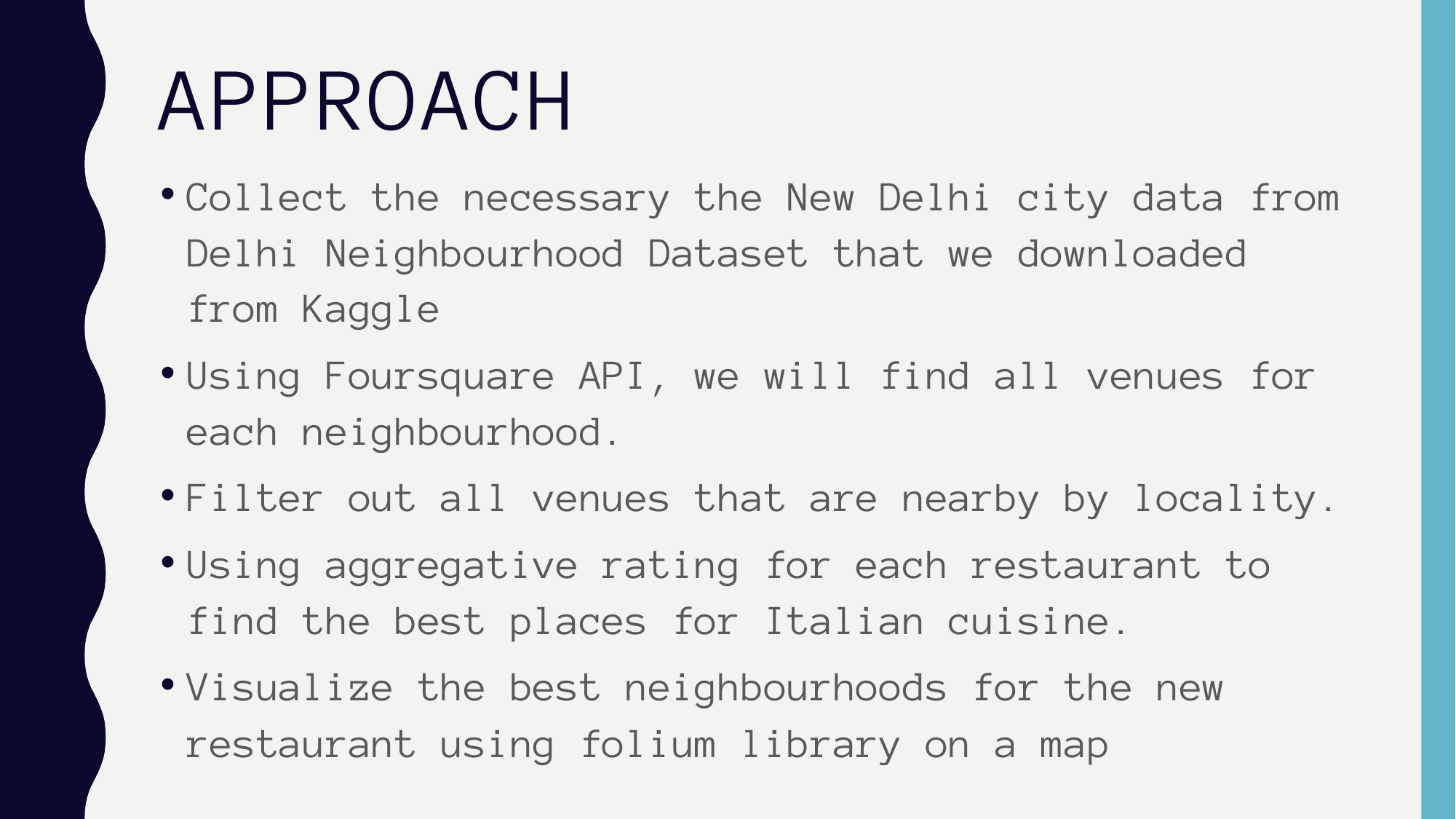

# Approach
Collect the necessary the New Delhi city data from Delhi Neighbourhood Dataset that we downloaded from Kaggle
Using Foursquare API, we will find all venues for each neighbourhood.
Filter out all venues that are nearby by locality.
Using aggregative rating for each restaurant to find the best places for Italian cuisine.
Visualize the best neighbourhoods for the new restaurant using folium library on a map